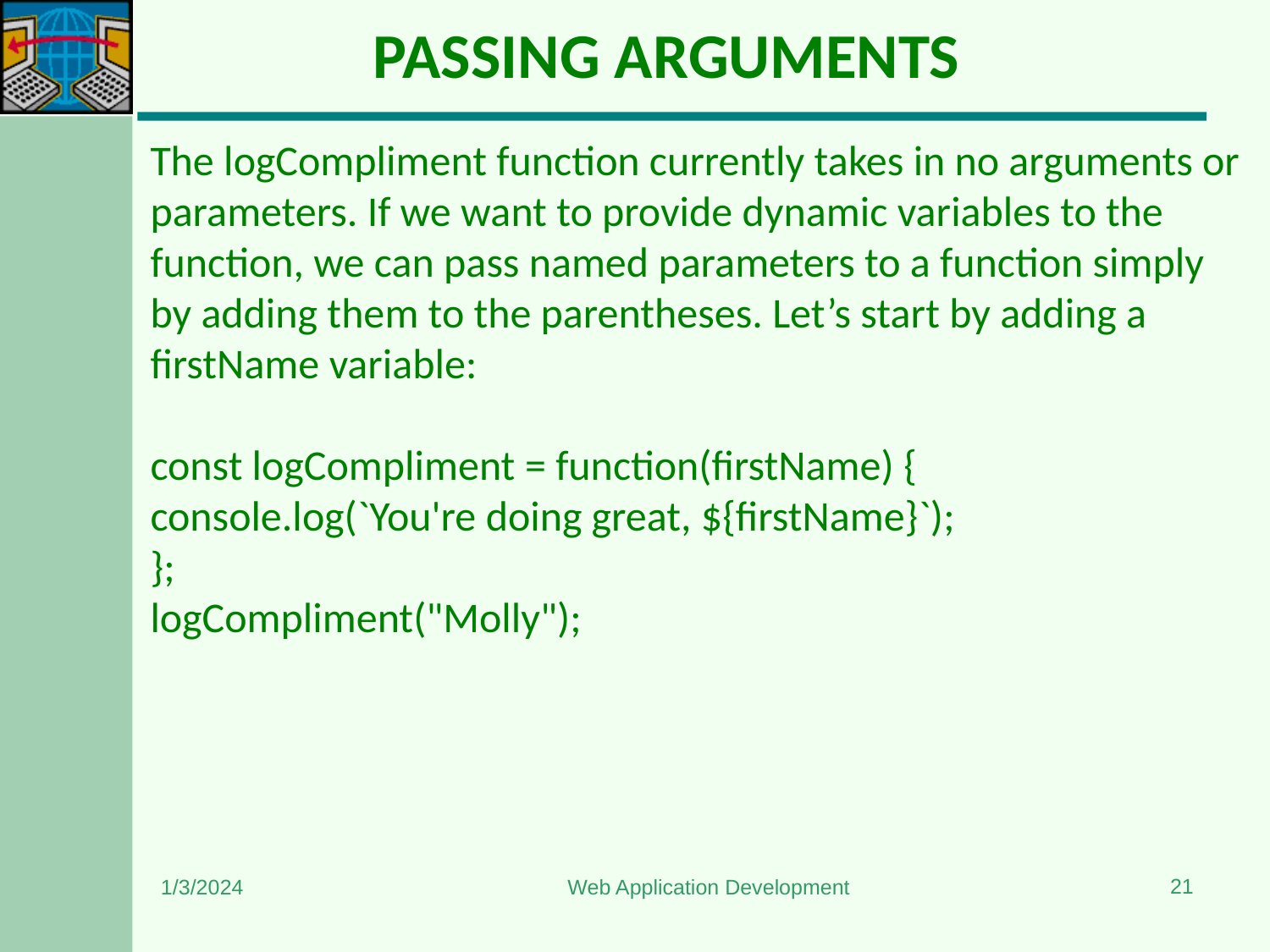

# PASSING ARGUMENTS
The logCompliment function currently takes in no arguments or parameters. If we want to provide dynamic variables to the function, we can pass named parameters to a function simply by adding them to the parentheses. Let’s start by adding a firstName variable:

const logCompliment = function(firstName) {
console.log(`You're doing great, ${firstName}`);
};
logCompliment("Molly");

21
1/3/2024
Web Application Development